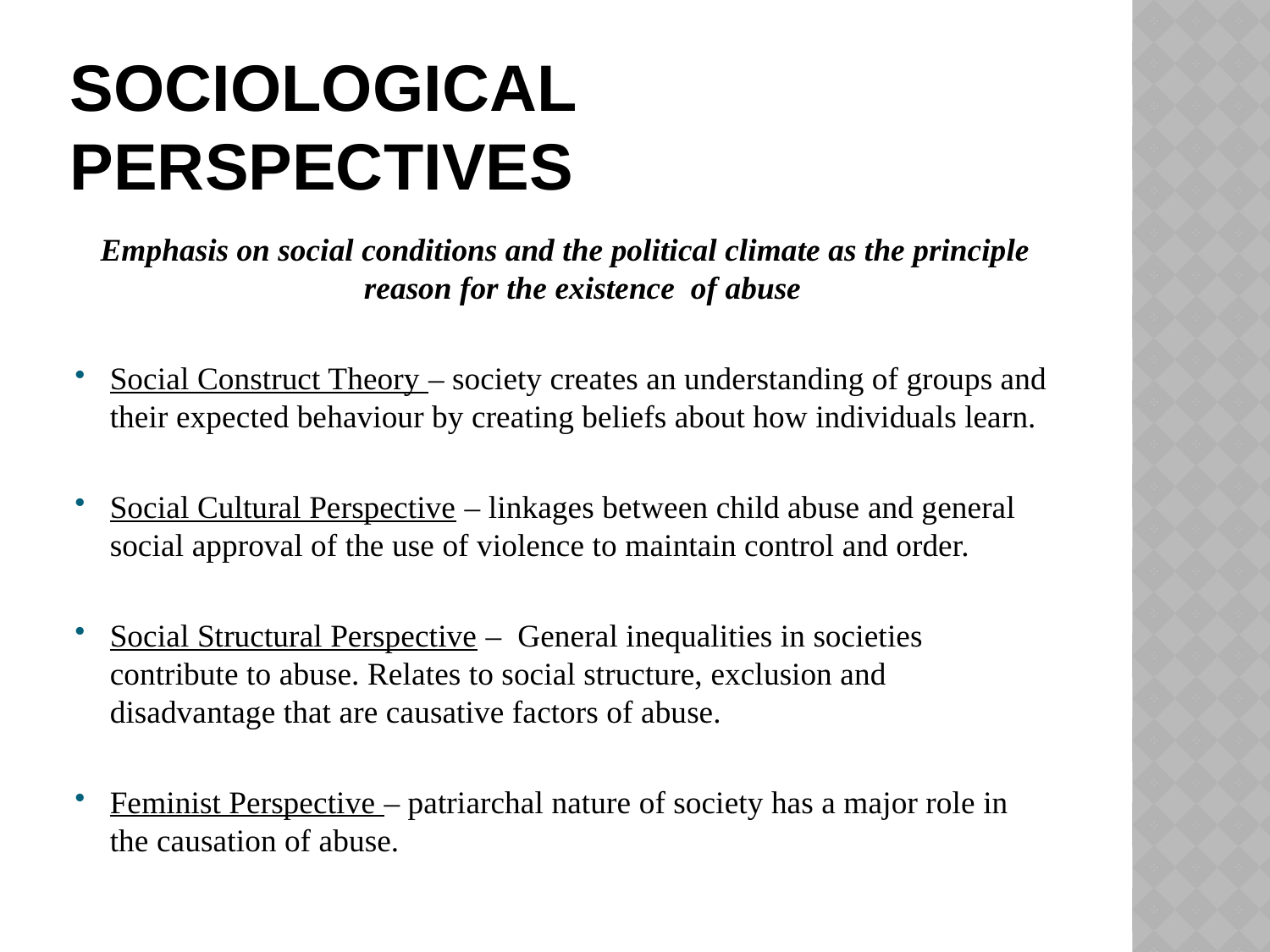

# Sociological perspectives
Emphasis on social conditions and the political climate as the principle reason for the existence  of abuse

Social Construct Theory – society creates an understanding of groups and their expected behaviour by creating beliefs about how individuals learn.

Social Cultural Perspective – linkages between child abuse and general social approval of the use of violence to maintain control and order.

Social Structural Perspective –  General inequalities in societies contribute to abuse. Relates to social structure, exclusion and disadvantage that are causative factors of abuse.

Feminist Perspective – patriarchal nature of society has a major role in the causation of abuse.